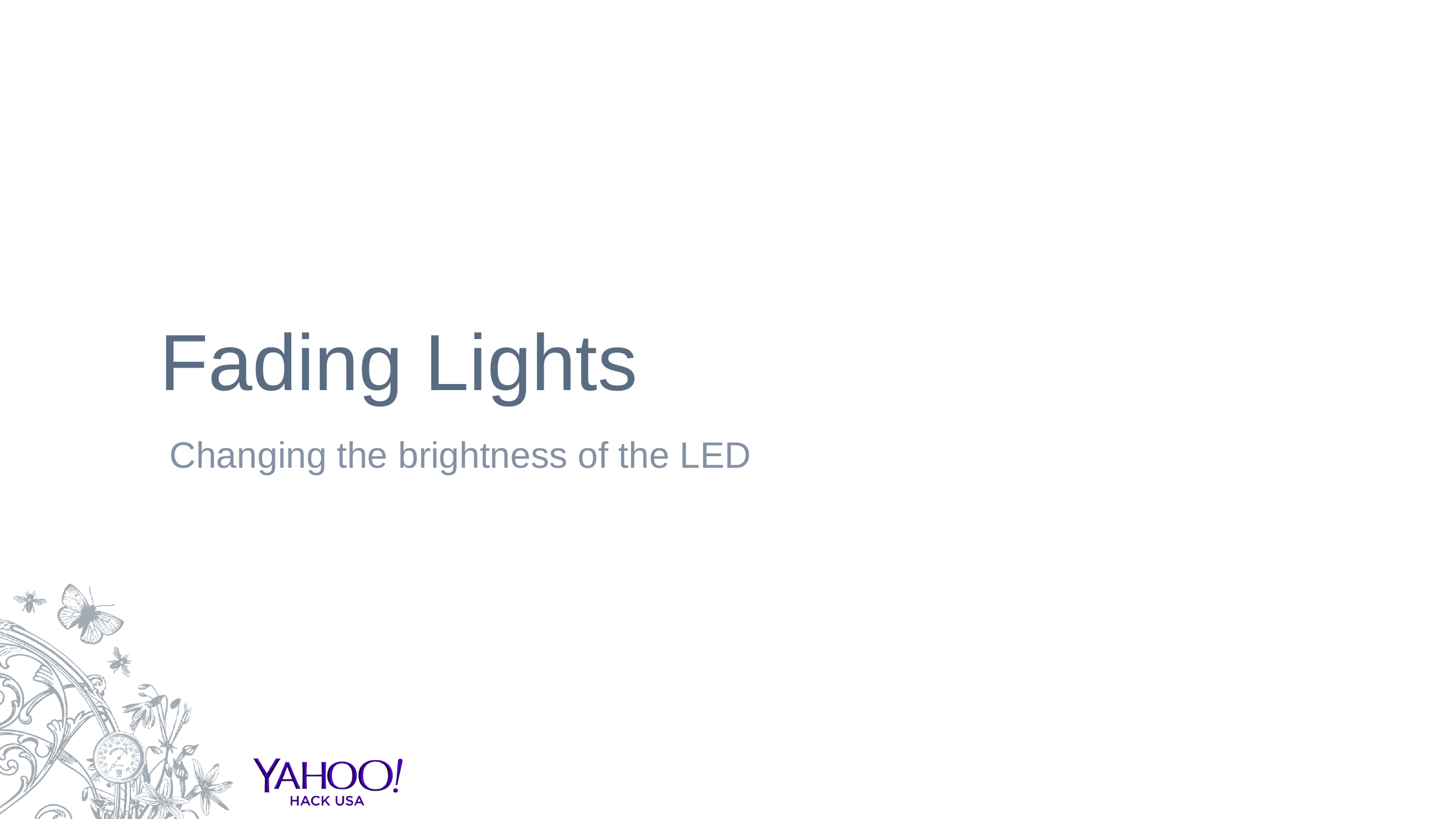

# Fading Lights
Changing the brightness of the LED